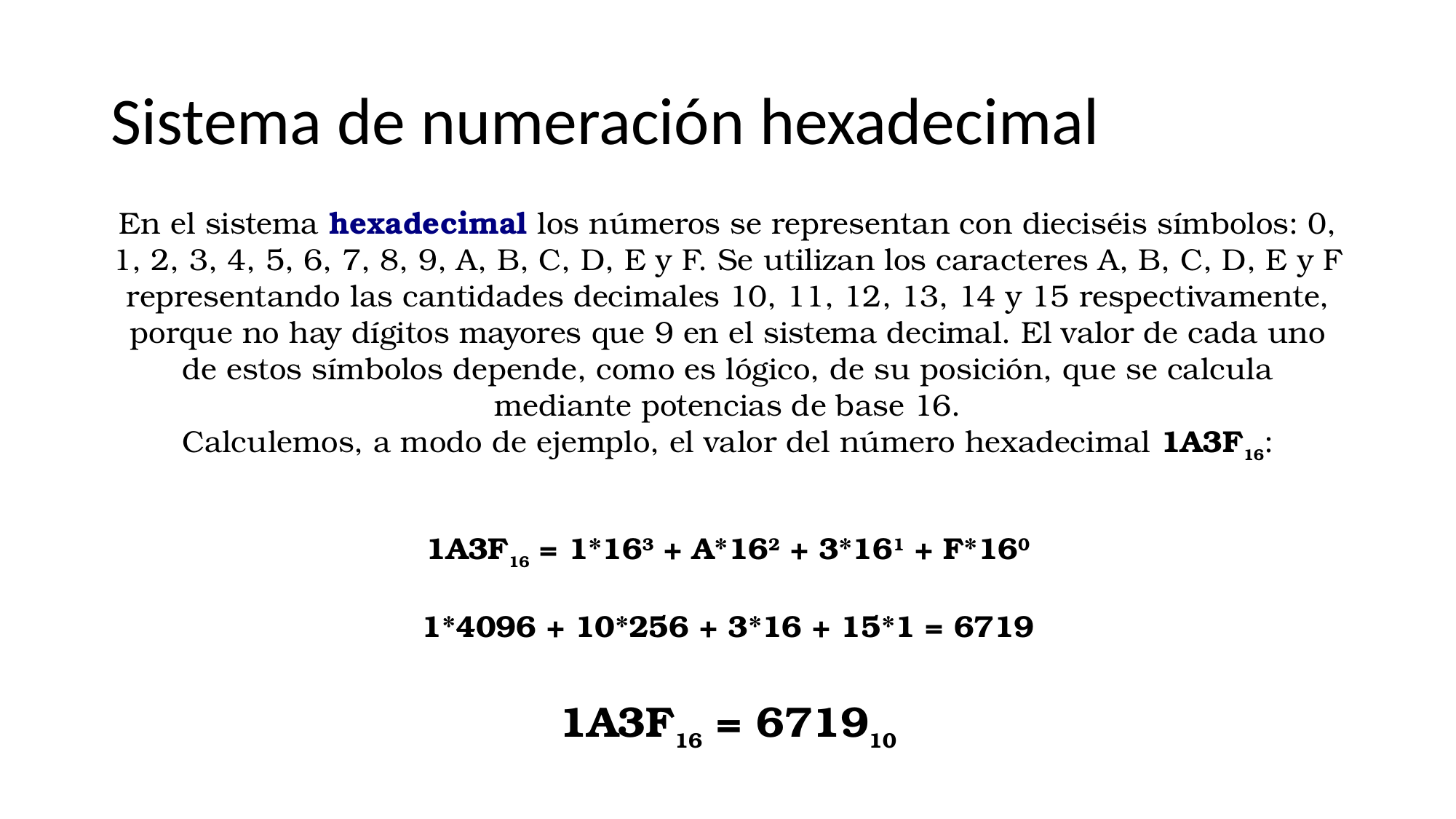

# Sistema de numeración hexadecimal
En el sistema hexadecimal los números se representan con dieciséis símbolos: 0, 1, 2, 3, 4, 5, 6, 7, 8, 9, A, B, C, D, E y F. Se utilizan los caracteres A, B, C, D, E y F representando las cantidades decima­les 10, 11, 12, 13, 14 y 15 respectivamente, porque no hay dígitos mayores que 9 en el sistema decimal. El valor de cada uno de estos símbolos depende, como es lógico, de su posición, que se calcula mediante potencias de base 16.
Calculemos, a modo de ejemplo, el valor del número hexadecimal 1A3F16:

1A3F16 = 1*163 + A*162 + 3*161 + F*160
 
1*4096 + 10*256 + 3*16 + 15*1 = 6719
1A3F16 = 671910